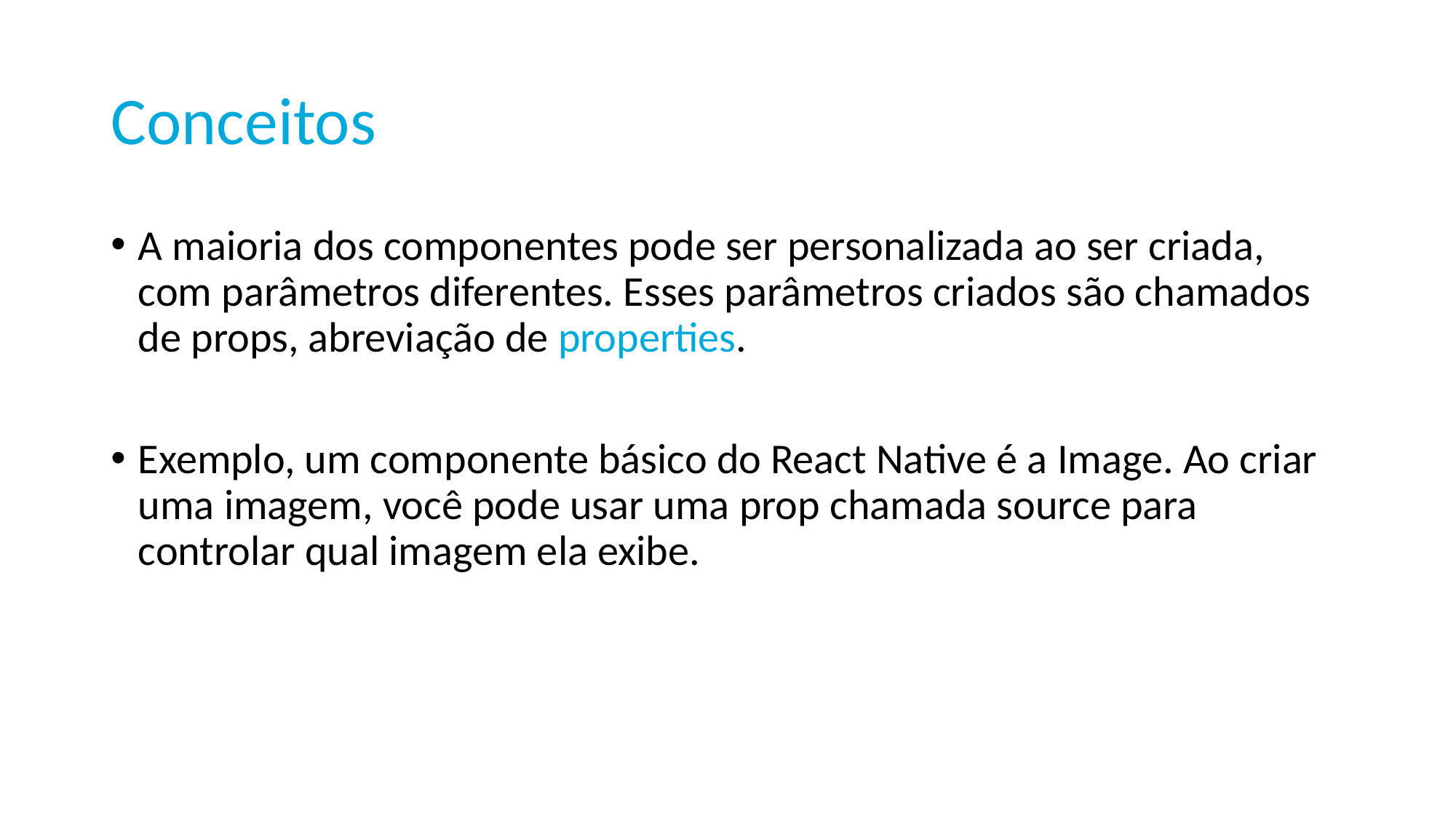

# Conceitos
A maioria dos componentes pode ser personalizada ao ser criada, com parâmetros diferentes. Esses parâmetros criados são chamados de props, abreviação de properties.

Exemplo, um componente básico do React Native é a Image. Ao criar uma imagem, você pode usar uma prop chamada source para controlar qual imagem ela exibe.